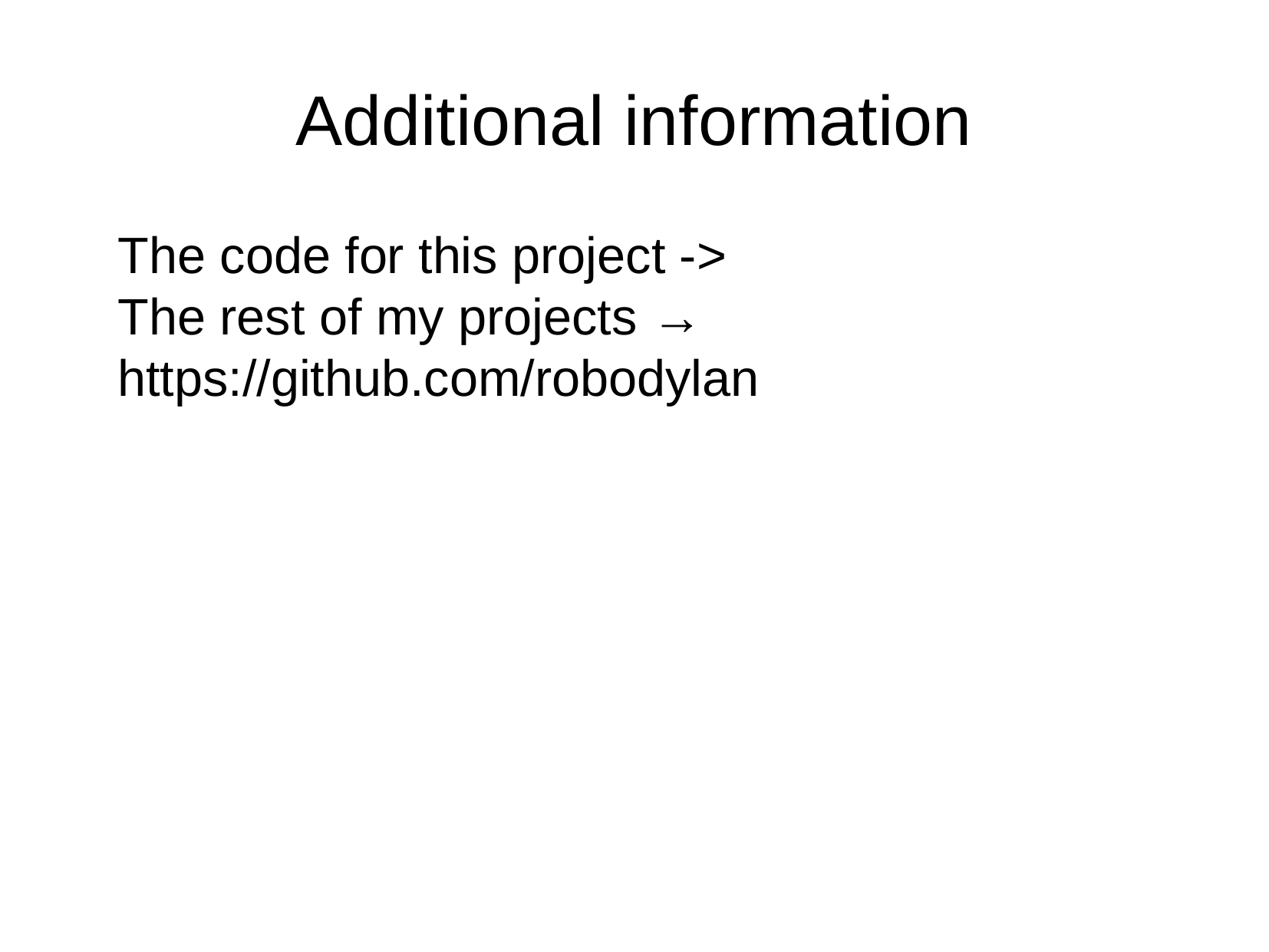

Additional information
The code for this project ->
The rest of my projects → https://github.com/robodylan